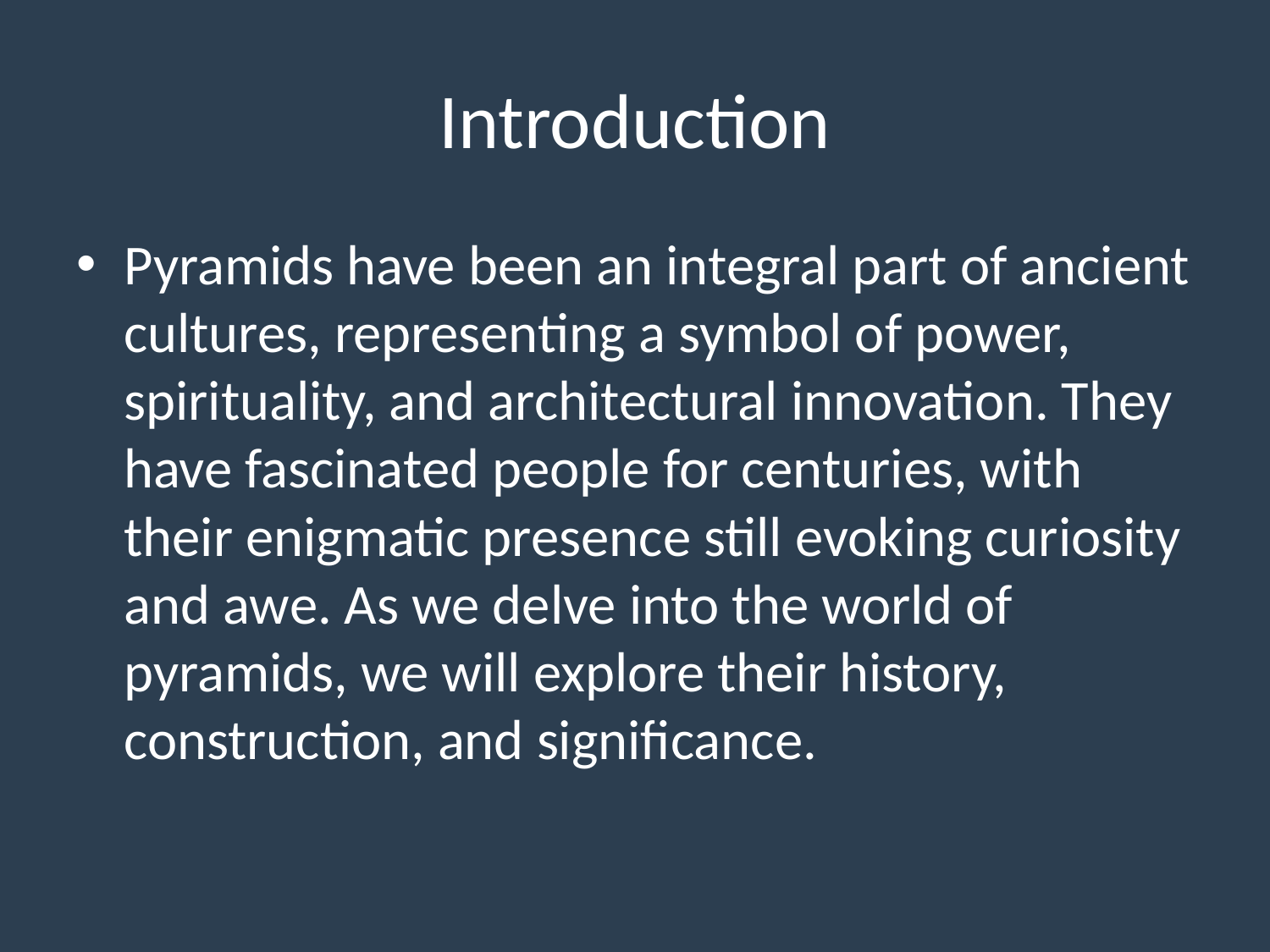

# Introduction
Pyramids have been an integral part of ancient cultures, representing a symbol of power, spirituality, and architectural innovation. They have fascinated people for centuries, with their enigmatic presence still evoking curiosity and awe. As we delve into the world of pyramids, we will explore their history, construction, and significance.